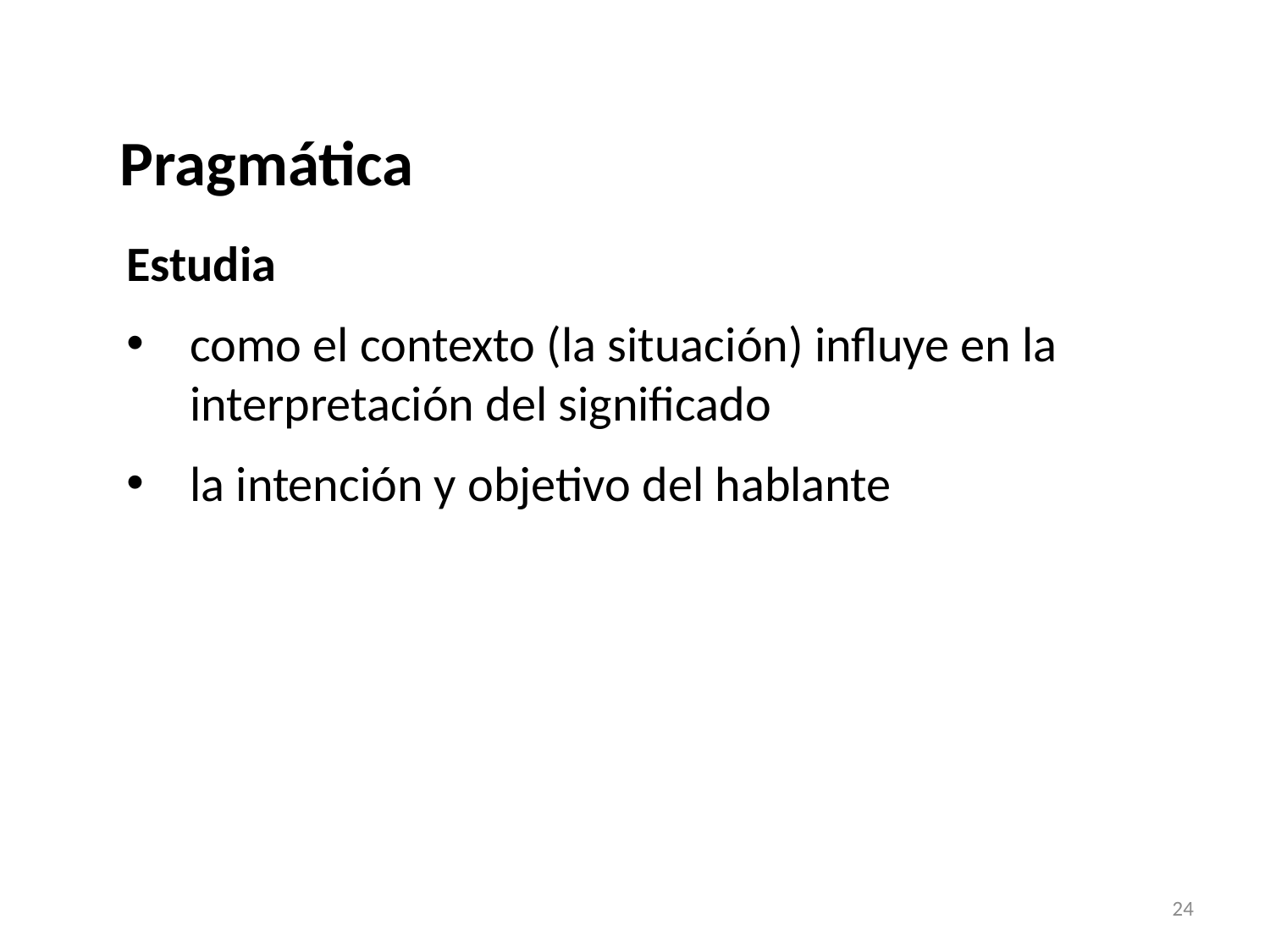

Pragmática
Estudia
como el contexto (la situación) influye en la interpretación del significado
la intención y objetivo del hablante
24